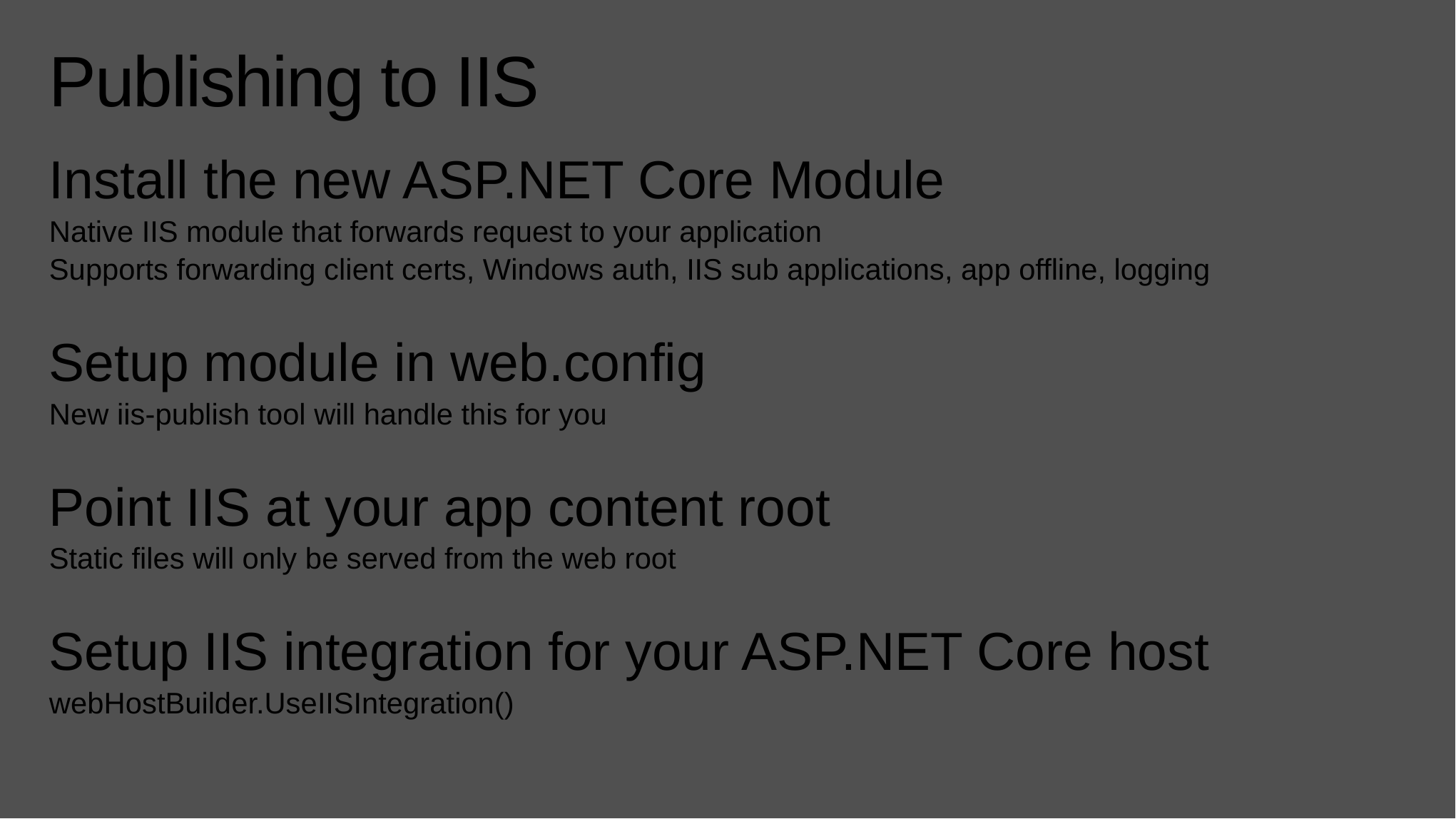

# Publishing to IIS
Install the new ASP.NET Core Module
Native IIS module that forwards request to your application
Supports forwarding client certs, Windows auth, IIS sub applications, app offline, logging

Setup module in web.config
New iis-publish tool will handle this for you

Point IIS at your app content root
Static files will only be served from the web root

Setup IIS integration for your ASP.NET Core host
webHostBuilder.UseIISIntegration()